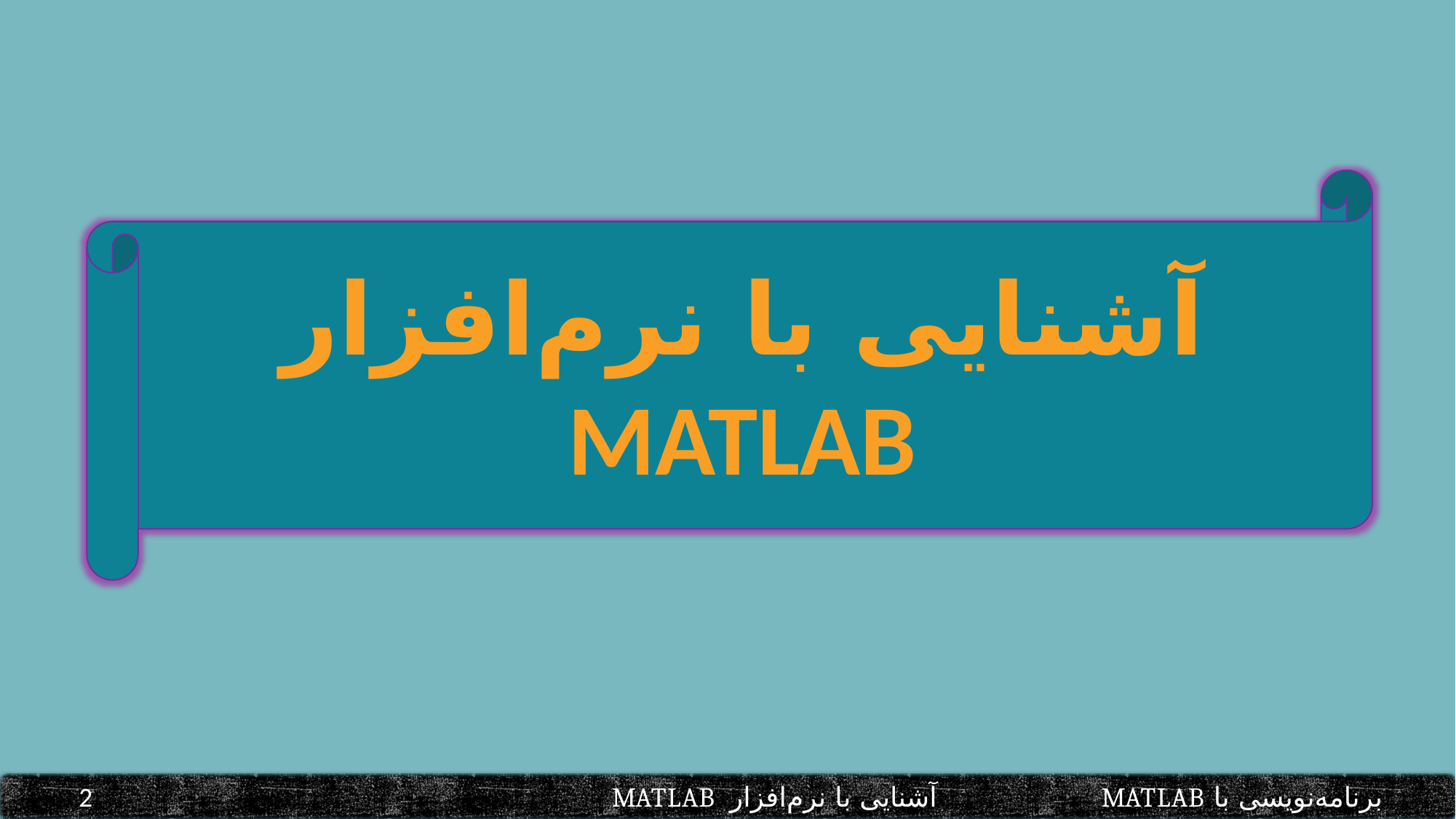

آشنایی با نرم‌افزار MATLAB
برنامه‌نویسی با MATLAB			 آشنایی با نرم‌افزار MATLAB 					 2